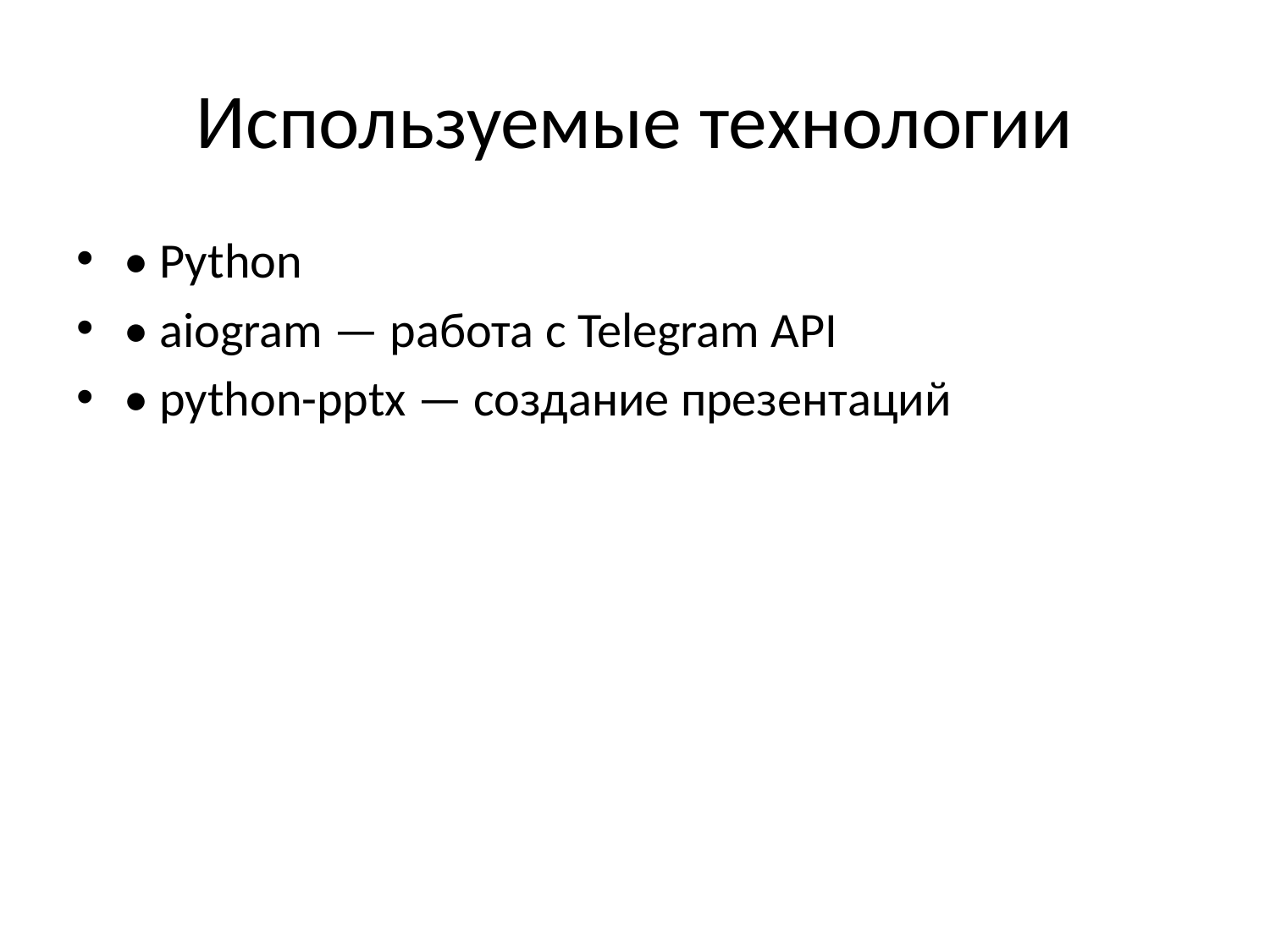

# Используемые технологии
• Python
• aiogram — работа с Telegram API
• python-pptx — создание презентаций